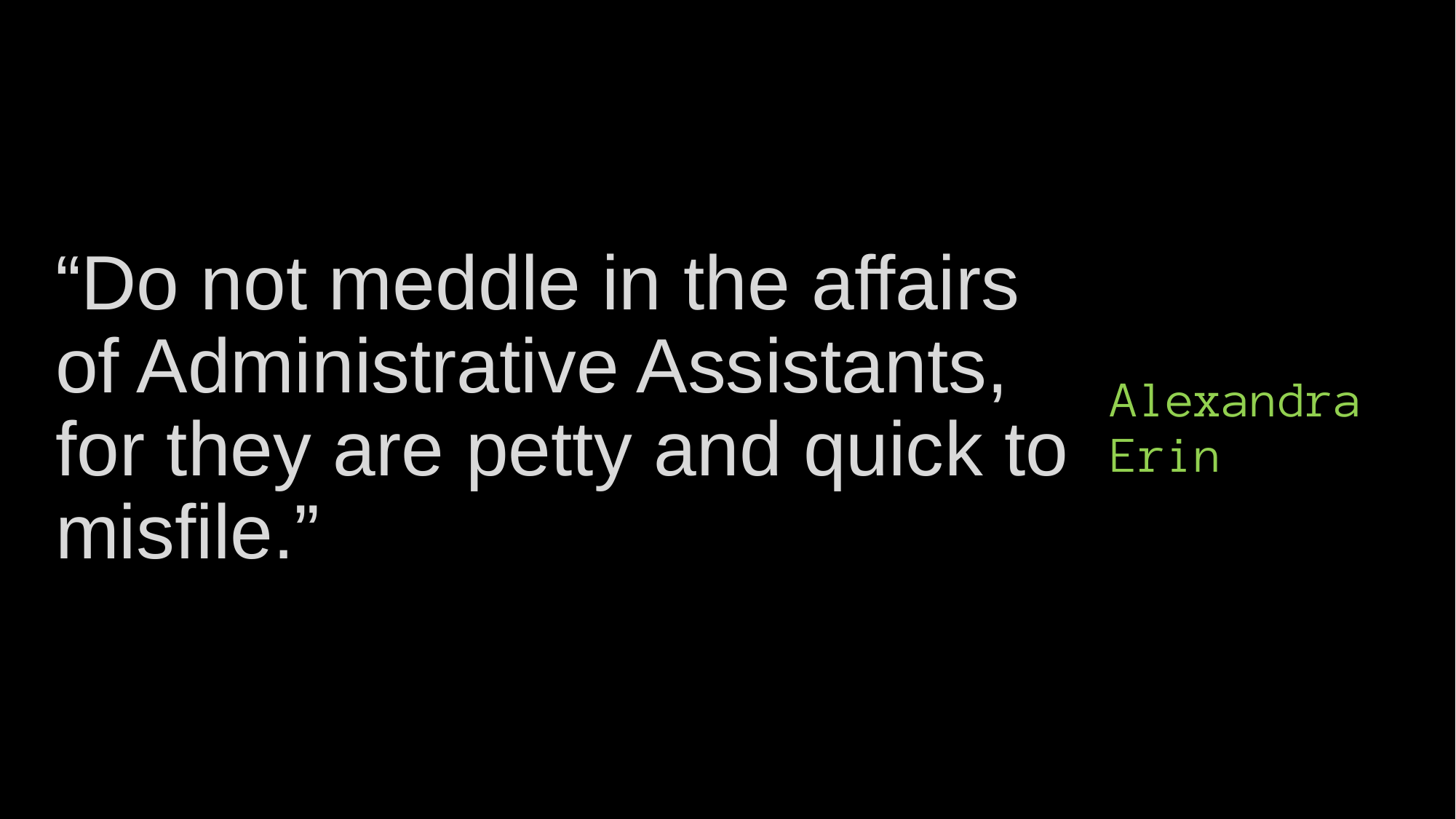

“Do not meddle in the affairs of Administrative Assistants, for they are petty and quick to misfile.”
# Alexandra Erin